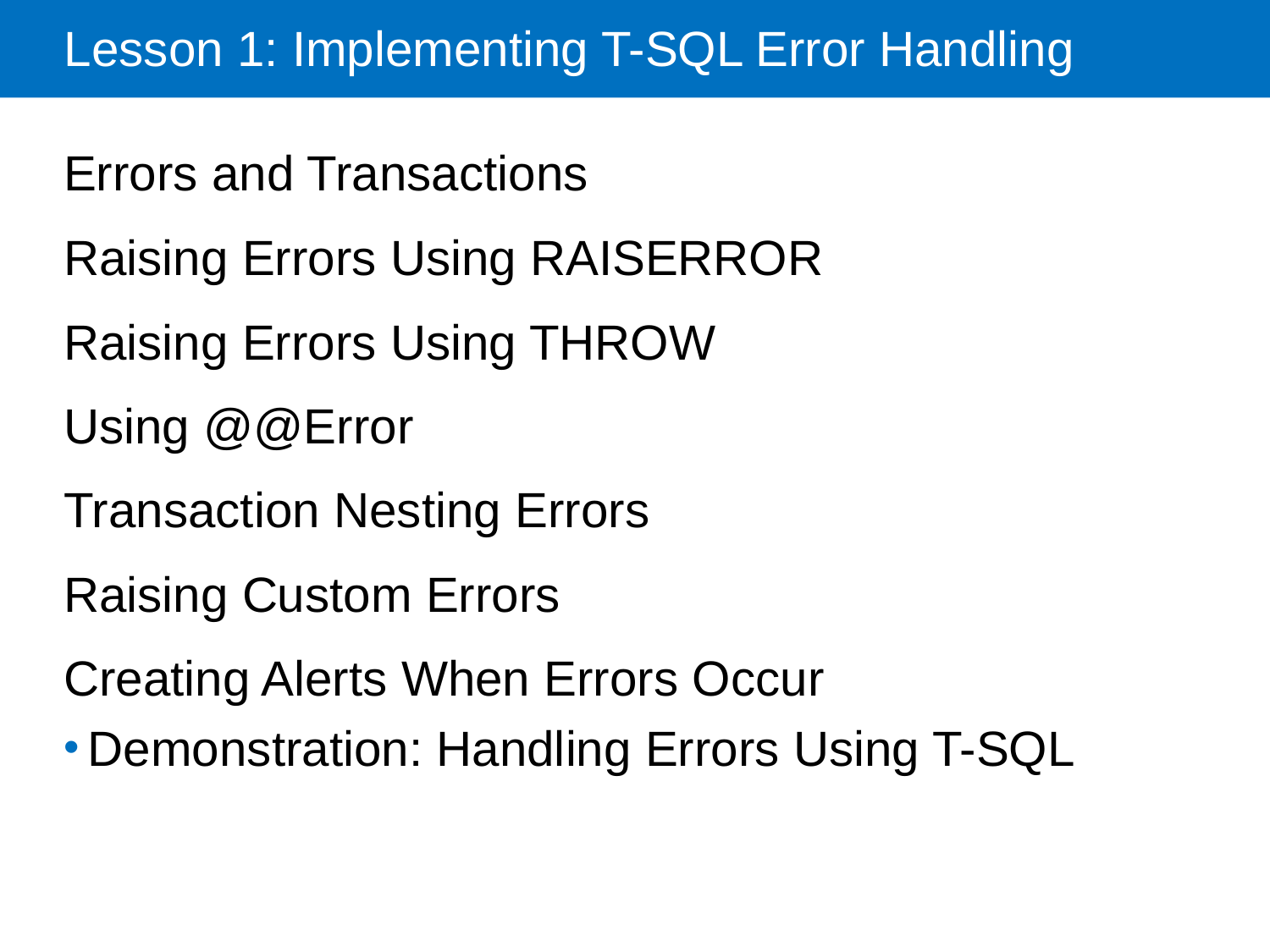

# Lesson 1: Implementing T-SQL Error Handling
Errors and Transactions
Raising Errors Using RAISERROR
Raising Errors Using THROW
Using @@Error
Transaction Nesting Errors
Raising Custom Errors
Creating Alerts When Errors Occur
Demonstration: Handling Errors Using T-SQL